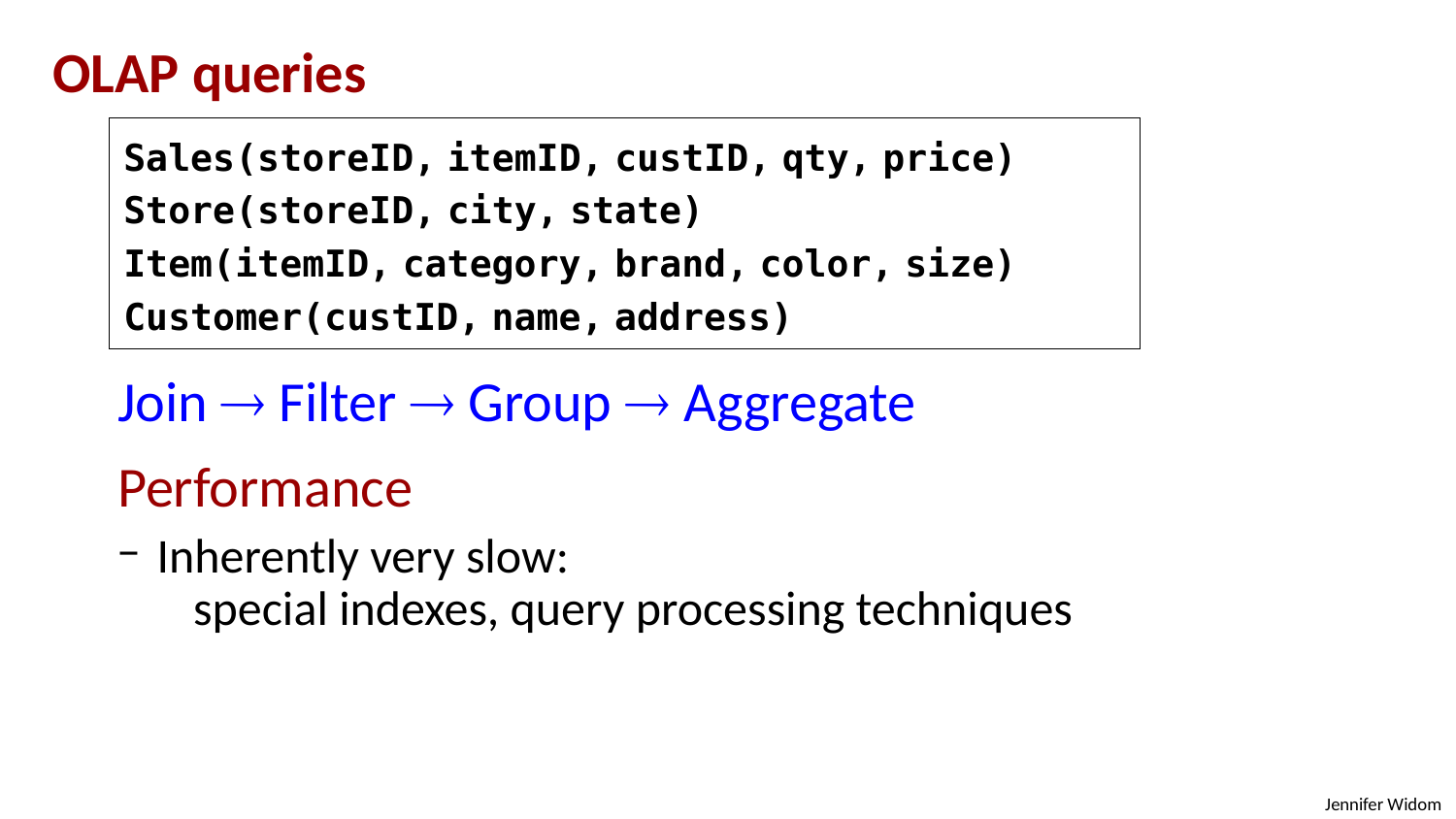

OLAP queries

     Join → Filter → Group → Aggregate
     Performance
 Inherently very slow:
       special indexes, query processing techniques
Sales(storeID, itemID, custID, qty, price)
Store(storeID, city, state)
Item(itemID, category, brand, color, size)
Customer(custID, name, address)